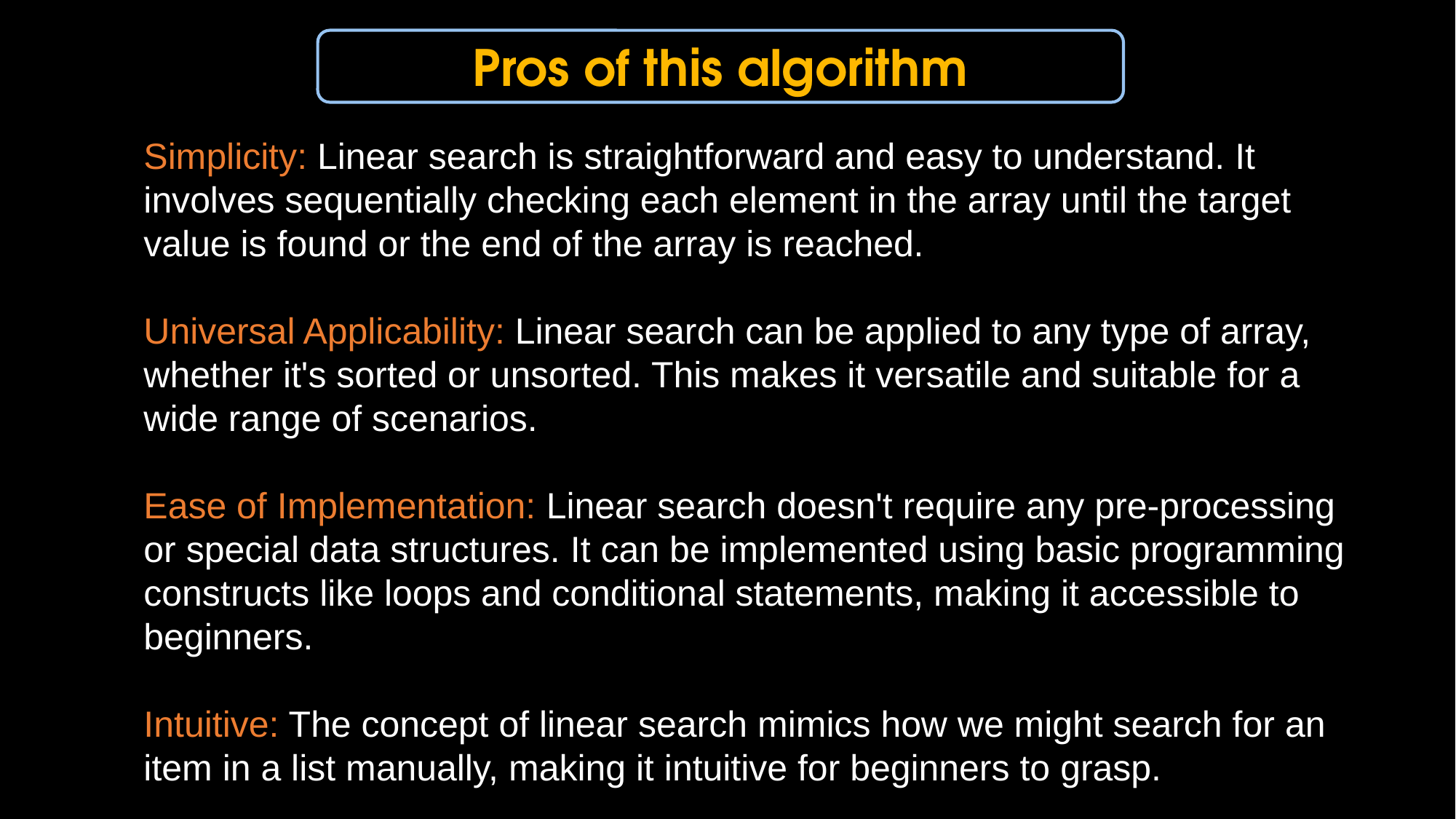

Pros of this algorithm
Simplicity: Linear search is straightforward and easy to understand. It involves sequentially checking each element in the array until the target value is found or the end of the array is reached.

Universal Applicability: Linear search can be applied to any type of array, whether it's sorted or unsorted. This makes it versatile and suitable for a wide range of scenarios.

Ease of Implementation: Linear search doesn't require any pre-processing or special data structures. It can be implemented using basic programming constructs like loops and conditional statements, making it accessible to beginners.

Intuitive: The concept of linear search mimics how we might search for an item in a list manually, making it intuitive for beginners to grasp.